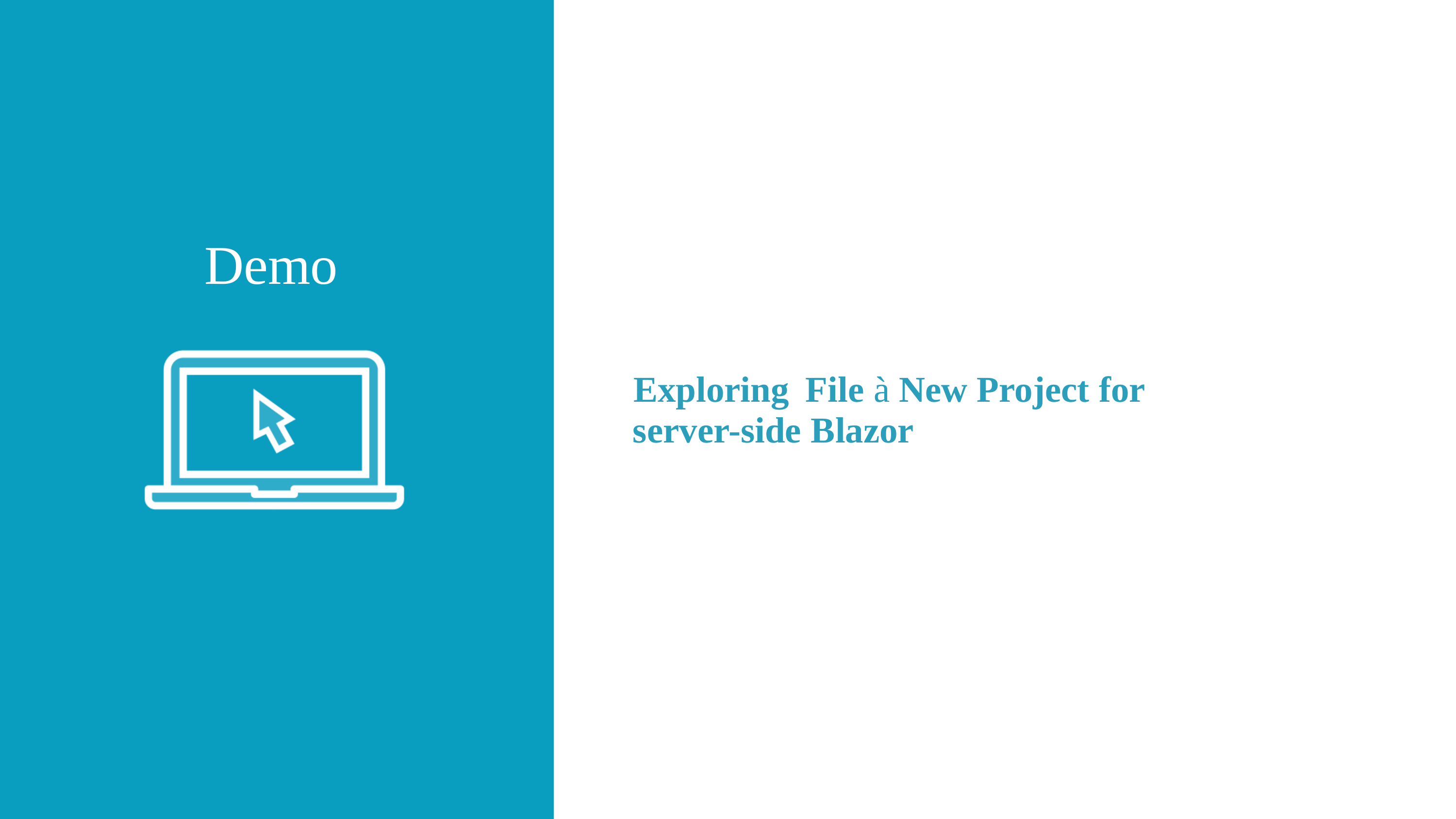

Demo
Exploring File à New Project for
server-side Blazor